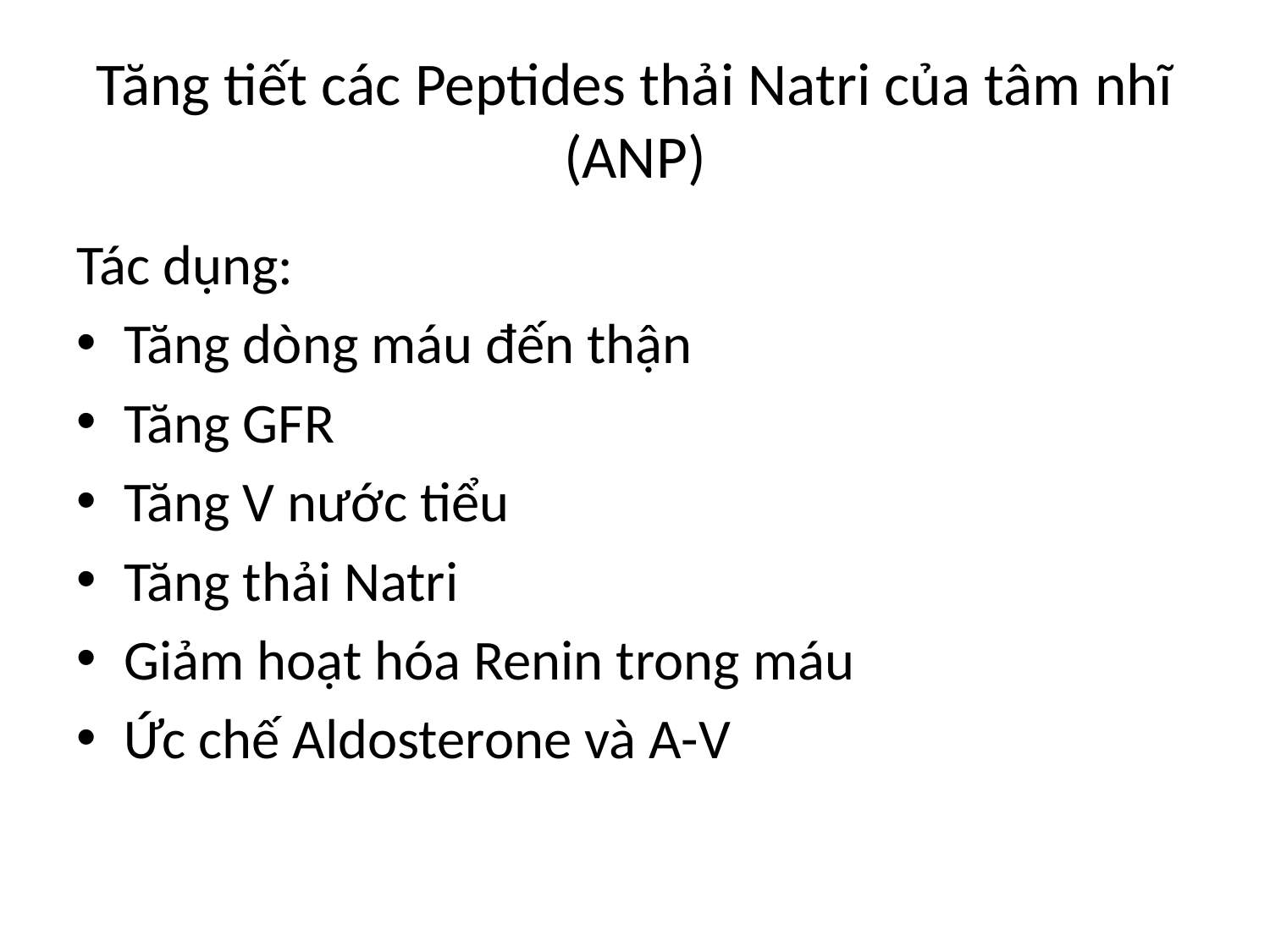

# Tăng tiết các Peptides thải Natri của tâm nhĩ (ANP)
Tác dụng:
Tăng dòng máu đến thận
Tăng GFR
Tăng V nước tiểu
Tăng thải Natri
Giảm hoạt hóa Renin trong máu
Ức chế Aldosterone và A-V